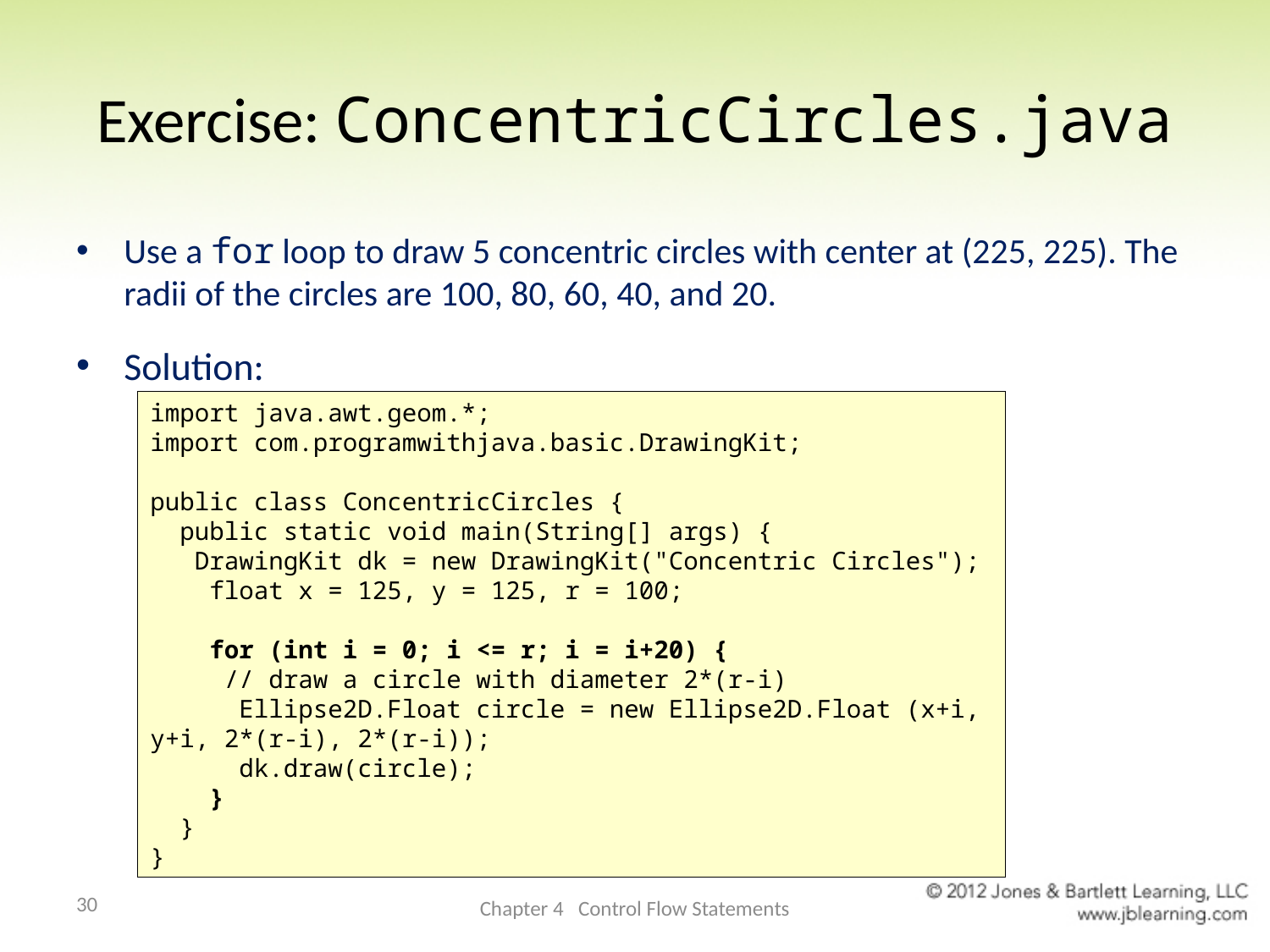

# Exercise: ConcentricCircles.java
Use a for loop to draw 5 concentric circles with center at (225, 225). The radii of the circles are 100, 80, 60, 40, and 20.
Solution:

import java.awt.geom.*;
import com.programwithjava.basic.DrawingKit;

public class ConcentricCircles {
  public static void main(String[] args) {
   DrawingKit dk = new DrawingKit("Concentric Circles");
    float x = 125, y = 125, r = 100;

    for (int i = 0; i <= r; i = i+20) {
     // draw a circle with diameter 2*(r-i)
      Ellipse2D.Float circle = new Ellipse2D.Float (x+i, y+i, 2*(r-i), 2*(r-i));
      dk.draw(circle);
    }
  }
}
30
Chapter 4   Control Flow Statements